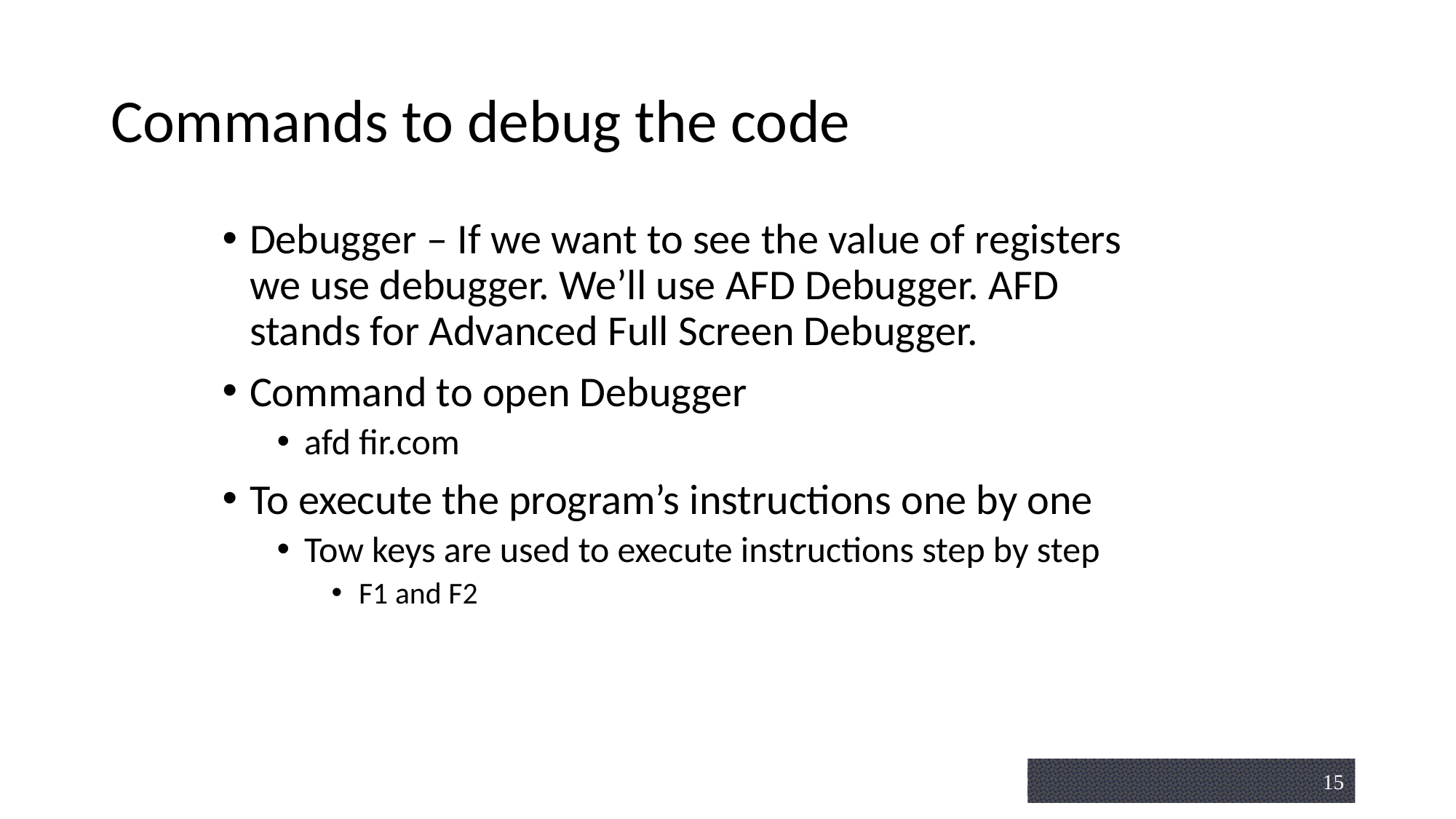

# Commands to debug the code
Debugger – If we want to see the value of registers we use debugger. We’ll use AFD Debugger. AFD stands for Advanced Full Screen Debugger.
Command to open Debugger
afd fir.com
To execute the program’s instructions one by one
Tow keys are used to execute instructions step by step
F1 and F2

15